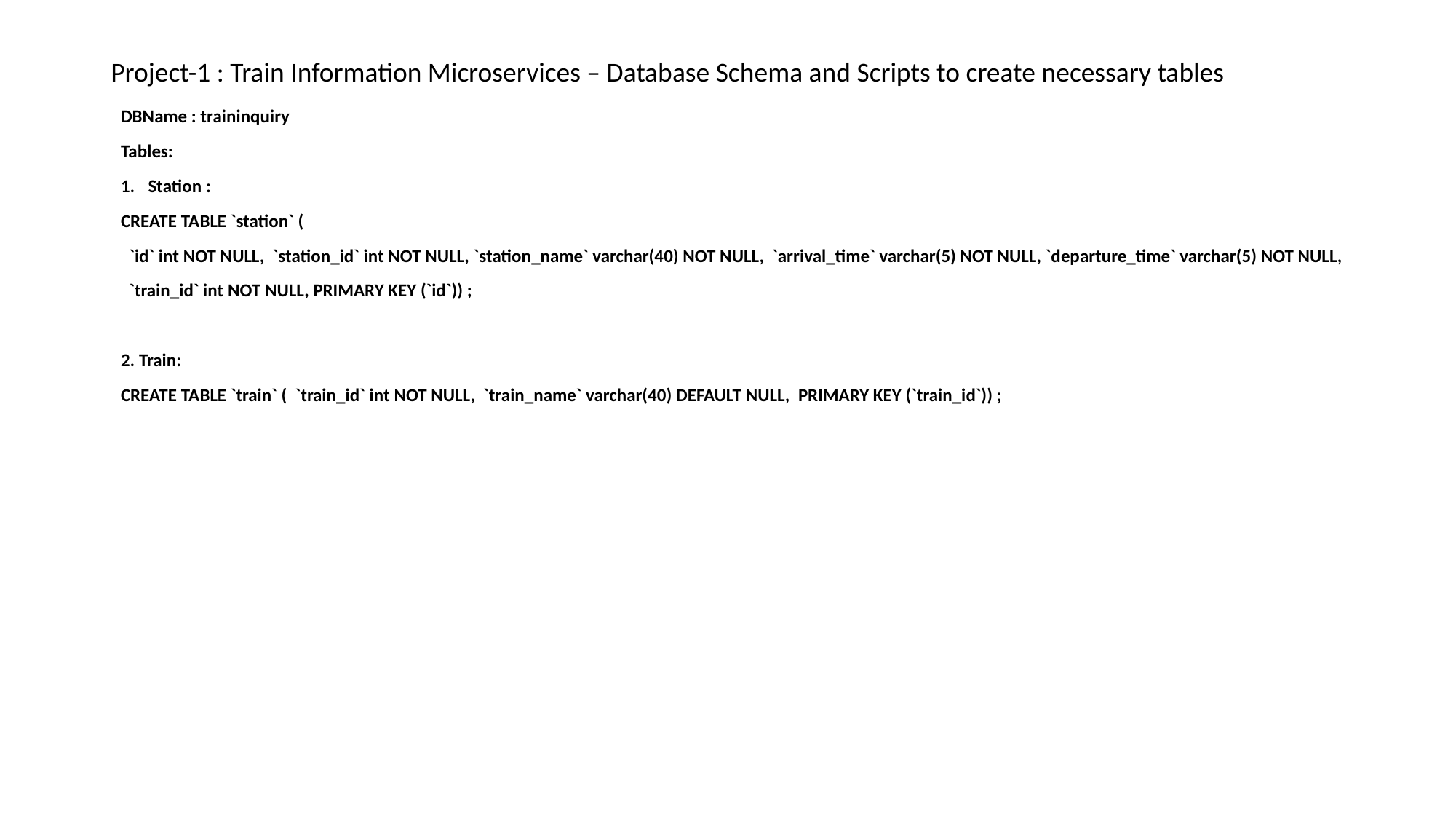

# Project-1 : Train Information Microservices – Database Schema and Scripts to create necessary tables
DBName : traininquiry
Tables:
Station :
CREATE TABLE `station` (
  `id` int NOT NULL,  `station_id` int NOT NULL, `station_name` varchar(40) NOT NULL,  `arrival_time` varchar(5) NOT NULL, `departure_time` varchar(5) NOT NULL,
  `train_id` int NOT NULL, PRIMARY KEY (`id`)) ;

2. Train:
CREATE TABLE `train` (  `train_id` int NOT NULL,  `train_name` varchar(40) DEFAULT NULL,  PRIMARY KEY (`train_id`)) ;